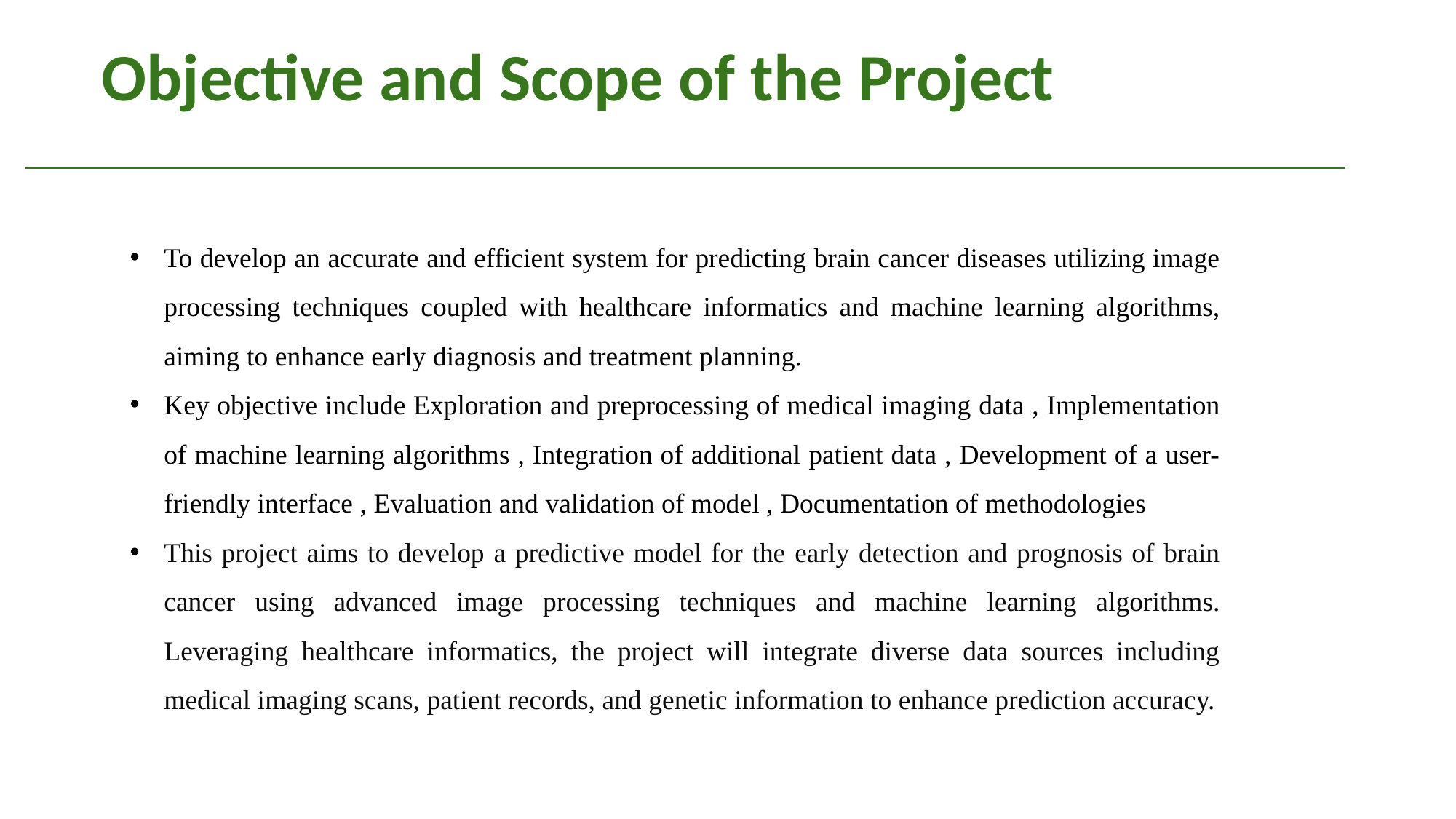

# Objective and Scope of the Project
To develop an accurate and efficient system for predicting brain cancer diseases utilizing image processing techniques coupled with healthcare informatics and machine learning algorithms, aiming to enhance early diagnosis and treatment planning.
Key objective include Exploration and preprocessing of medical imaging data , Implementation of machine learning algorithms , Integration of additional patient data , Development of a user-friendly interface , Evaluation and validation of model , Documentation of methodologies
This project aims to develop a predictive model for the early detection and prognosis of brain cancer using advanced image processing techniques and machine learning algorithms. Leveraging healthcare informatics, the project will integrate diverse data sources including medical imaging scans, patient records, and genetic information to enhance prediction accuracy.